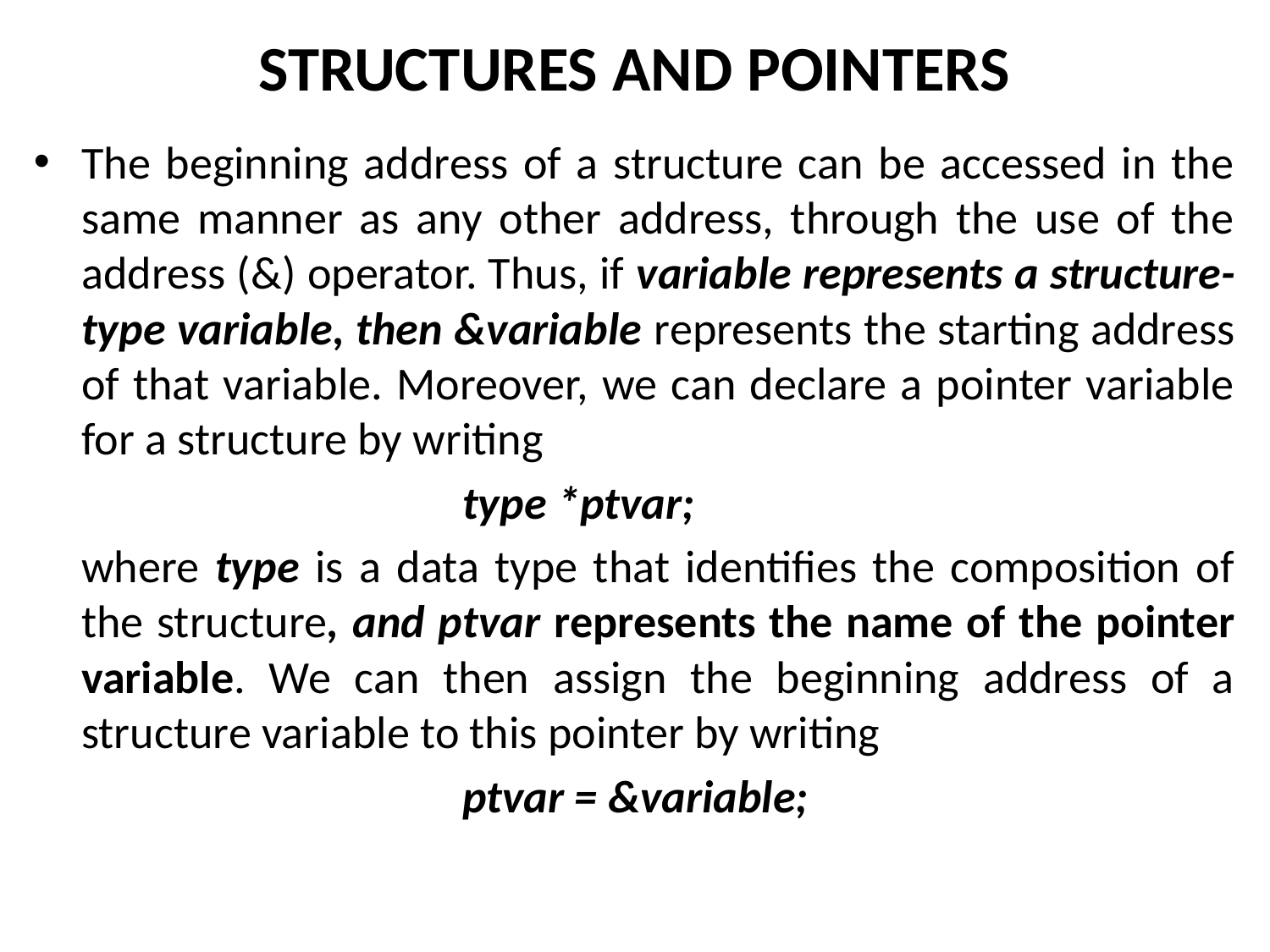

# STRUCTURES AND POINTERS
The beginning address of a structure can be accessed in the same manner as any other address, through the use of the address (&) operator. Thus, if variable represents a structure-type variable, then &variable represents the starting address of that variable. Moreover, we can declare a pointer variable for a structure by writing
				type *ptvar;
	where type is a data type that identifies the composition of the structure, and ptvar represents the name of the pointer variable. We can then assign the beginning address of a structure variable to this pointer by writing
				ptvar = &variable;